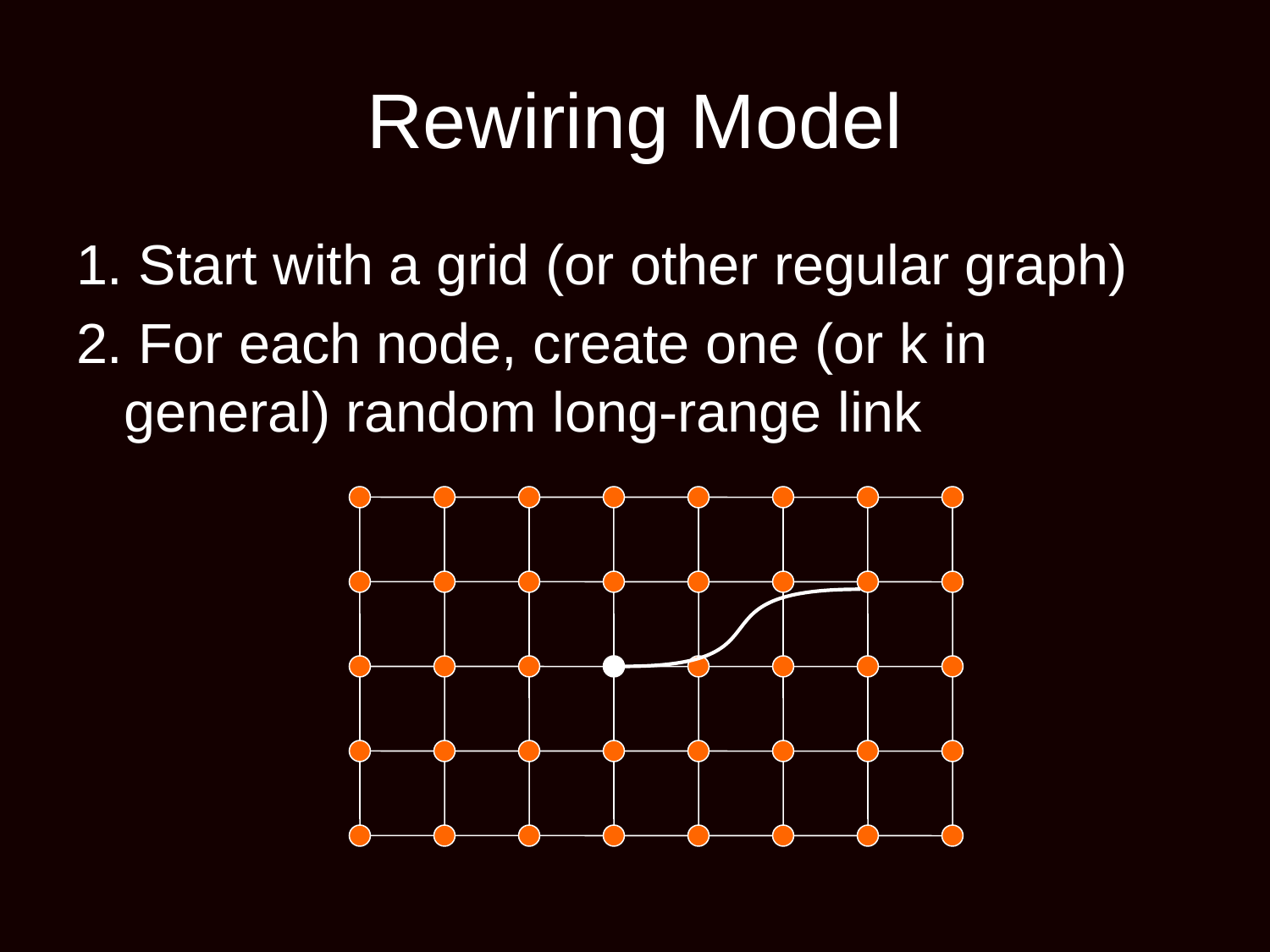

# Rewiring Model
1. Start with a grid (or other regular graph)
2. For each node, create one (or k in general) random long-range link